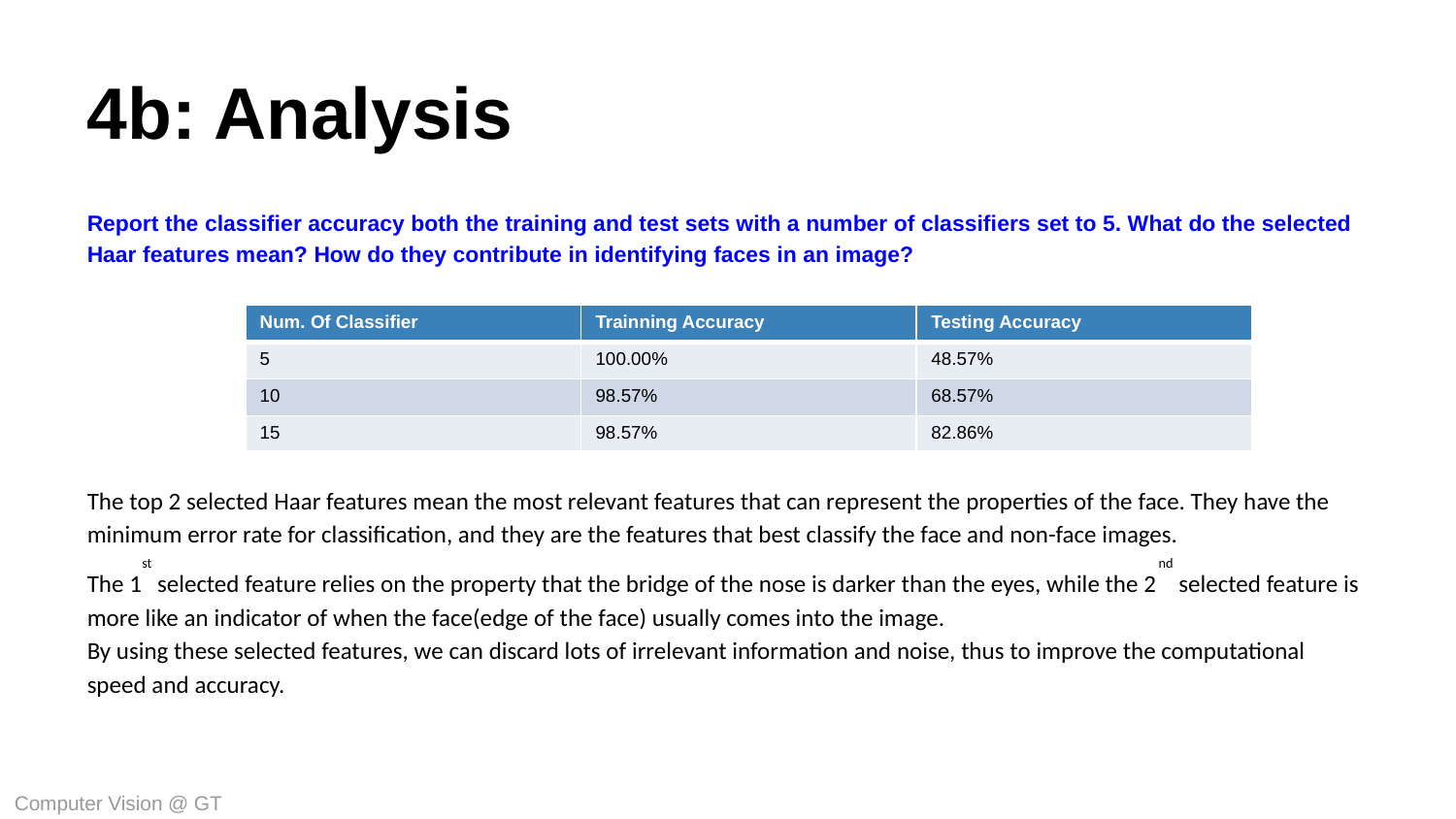

4b: Analysis
Report the classifier accuracy both the training and test sets with a number of classifiers set to 5. What do the selected Haar features mean? How do they contribute in identifying faces in an image?

The top 2 selected Haar features mean the most relevant features that can represent the properties of the face. They have the minimum error rate for classification, and they are the features that best classify the face and non-face images.
The 1st selected feature relies on the property that the bridge of the nose is darker than the eyes, while the 2nd selected feature is more like an indicator of when the face(edge of the face) usually comes into the image.
By using these selected features, we can discard lots of irrelevant information and noise, thus to improve the computational speed and accuracy.
| Num. Of Classifier | Trainning Accuracy | Testing Accuracy |
| --- | --- | --- |
| 5 | 100.00% | 48.57% |
| 10 | 98.57% | 68.57% |
| 15 | 98.57% | 82.86% |
Computer Vision @ GT